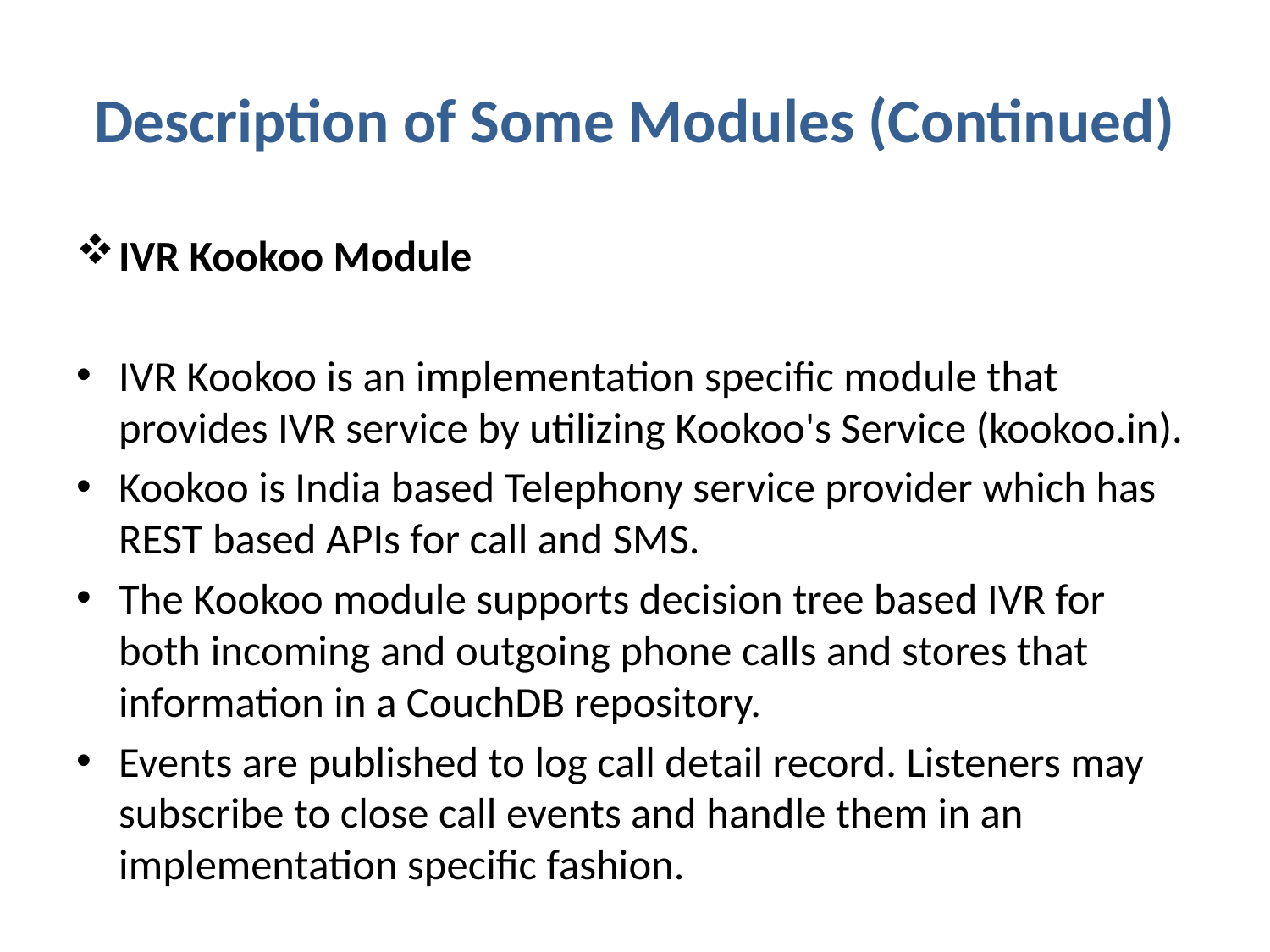

# Description of Some Modules (Continued)
IVR Kookoo Module

IVR Kookoo is an implementation specific module that provides IVR service by utilizing Kookoo's Service (kookoo.in).
Kookoo is India based Telephony service provider which has REST based APIs for call and SMS.
The Kookoo module supports decision tree based IVR for both incoming and outgoing phone calls and stores that information in a CouchDB repository.
Events are published to log call detail record. Listeners may subscribe to close call events and handle them in an implementation specific fashion.